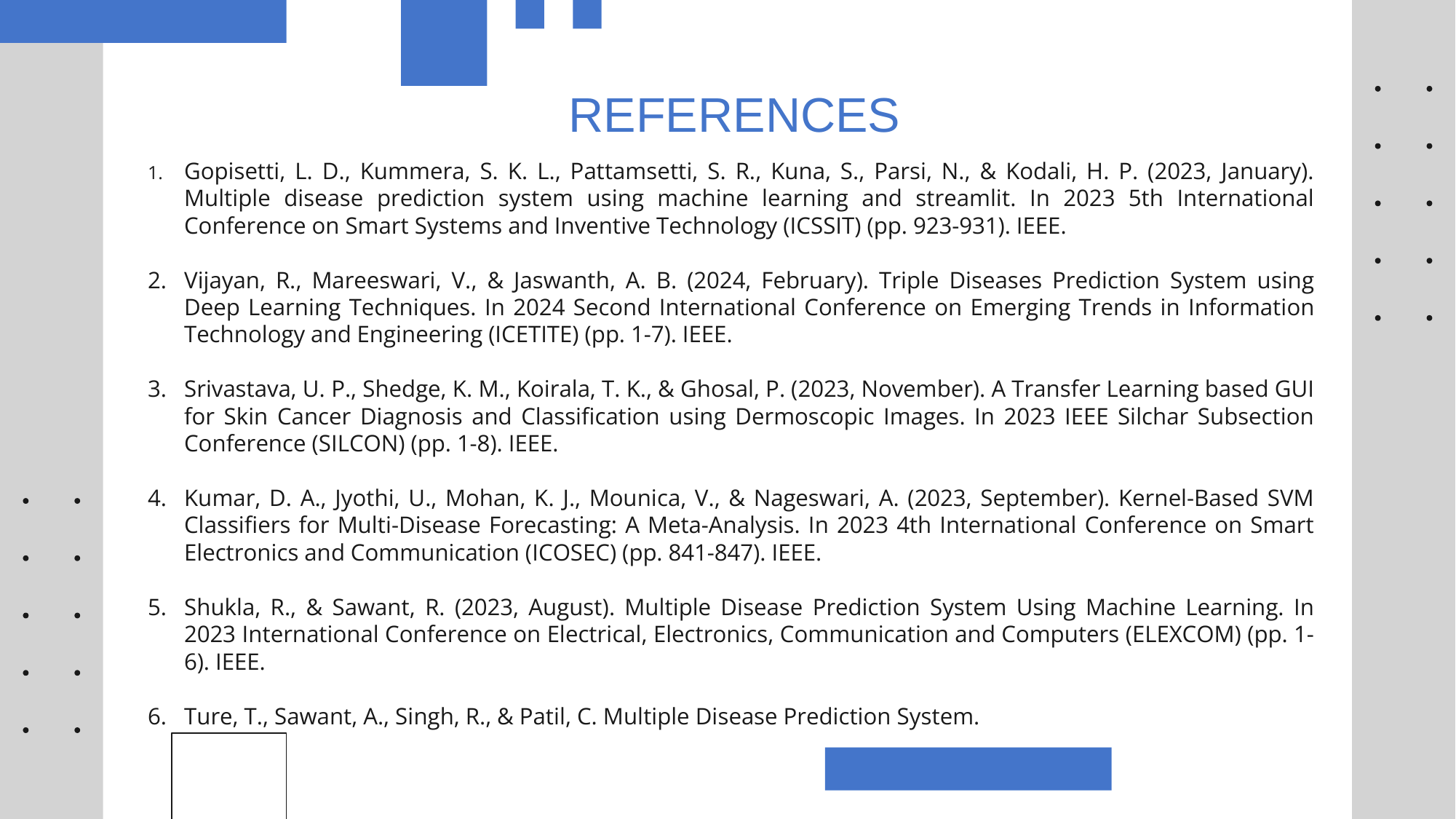

# REFERENCES
Gopisetti, L. D., Kummera, S. K. L., Pattamsetti, S. R., Kuna, S., Parsi, N., & Kodali, H. P. (2023, January). Multiple disease prediction system using machine learning and streamlit. In 2023 5th International Conference on Smart Systems and Inventive Technology (ICSSIT) (pp. 923-931). IEEE.

Vijayan, R., Mareeswari, V., & Jaswanth, A. B. (2024, February). Triple Diseases Prediction System using Deep Learning Techniques. In 2024 Second International Conference on Emerging Trends in Information Technology and Engineering (ICETITE) (pp. 1-7). IEEE.

Srivastava, U. P., Shedge, K. M., Koirala, T. K., & Ghosal, P. (2023, November). A Transfer Learning based GUI for Skin Cancer Diagnosis and Classification using Dermoscopic Images. In 2023 IEEE Silchar Subsection Conference (SILCON) (pp. 1-8). IEEE.

Kumar, D. A., Jyothi, U., Mohan, K. J., Mounica, V., & Nageswari, A. (2023, September). Kernel-Based SVM Classifiers for Multi-Disease Forecasting: A Meta-Analysis. In 2023 4th International Conference on Smart Electronics and Communication (ICOSEC) (pp. 841-847). IEEE.

Shukla, R., & Sawant, R. (2023, August). Multiple Disease Prediction System Using Machine Learning. In 2023 International Conference on Electrical, Electronics, Communication and Computers (ELEXCOM) (pp. 1-6). IEEE.

Ture, T., Sawant, A., Singh, R., & Patil, C. Multiple Disease Prediction System.